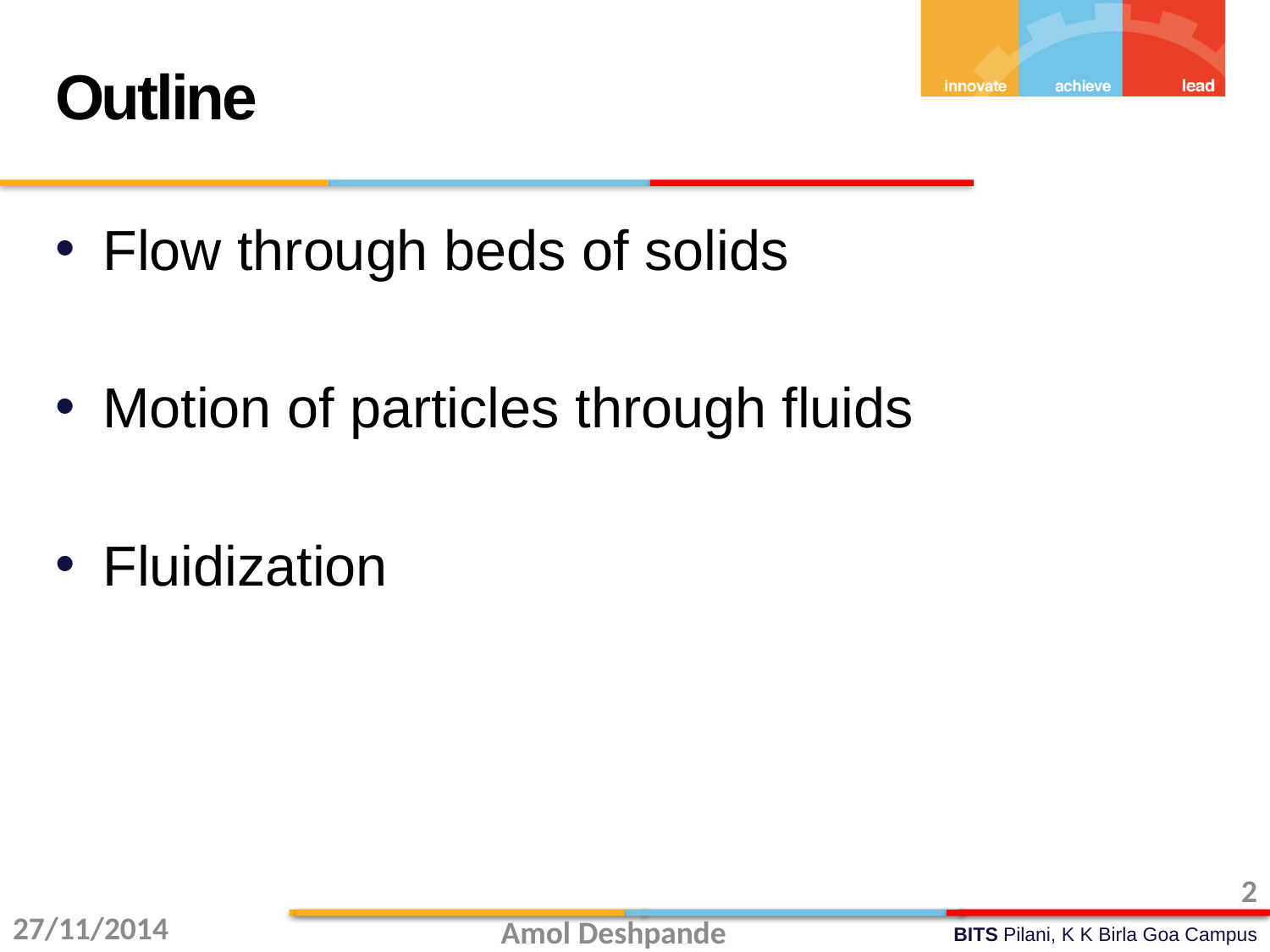

Outline
Flow through beds of solids

Motion of particles through fluids

Fluidization

2
27/11/2014
Amol Deshpande